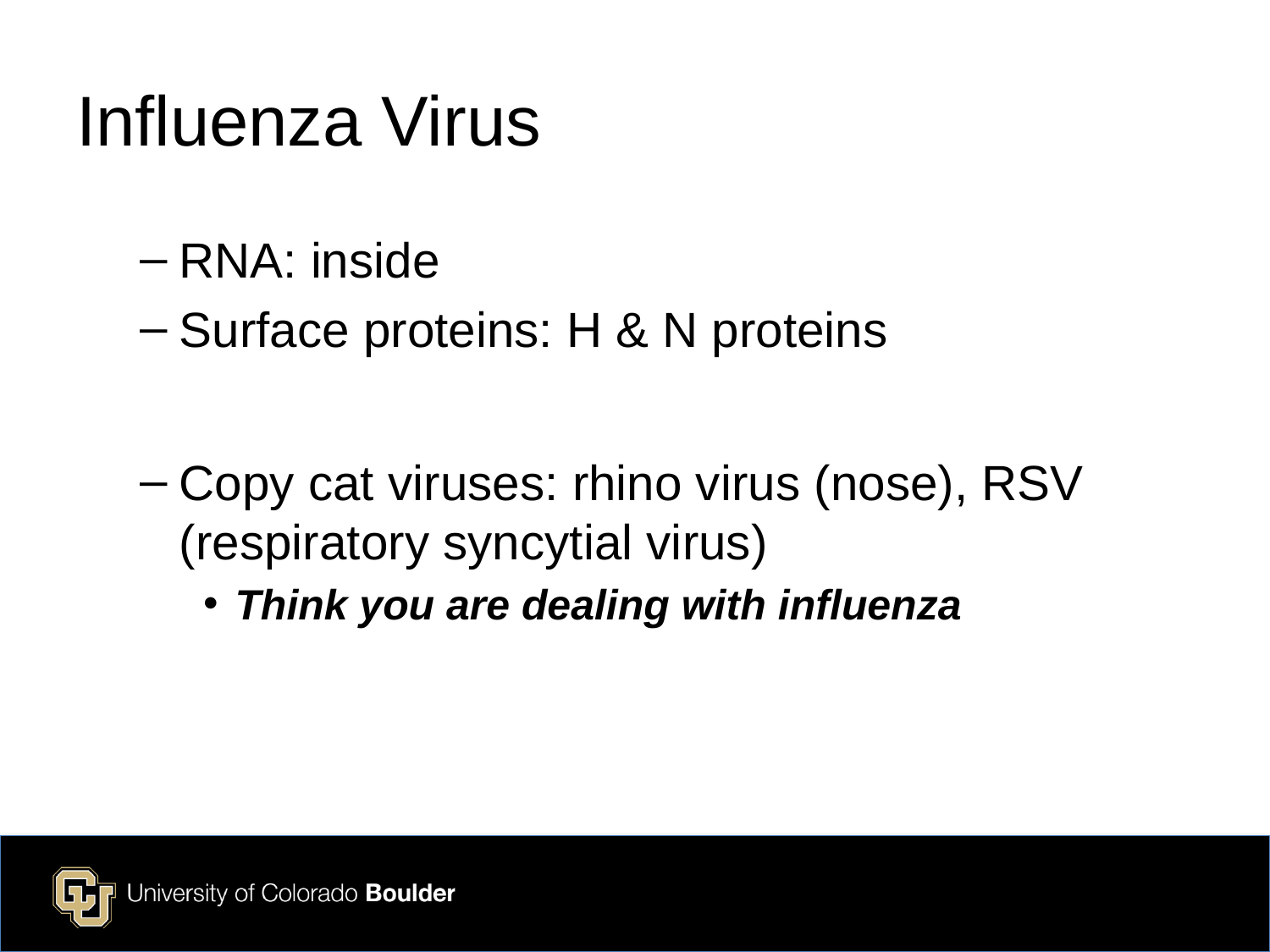

# Influenza Virus
RNA: inside
Surface proteins: H & N proteins

Copy cat viruses: rhino virus (nose), RSV (respiratory syncytial virus)
Think you are dealing with influenza